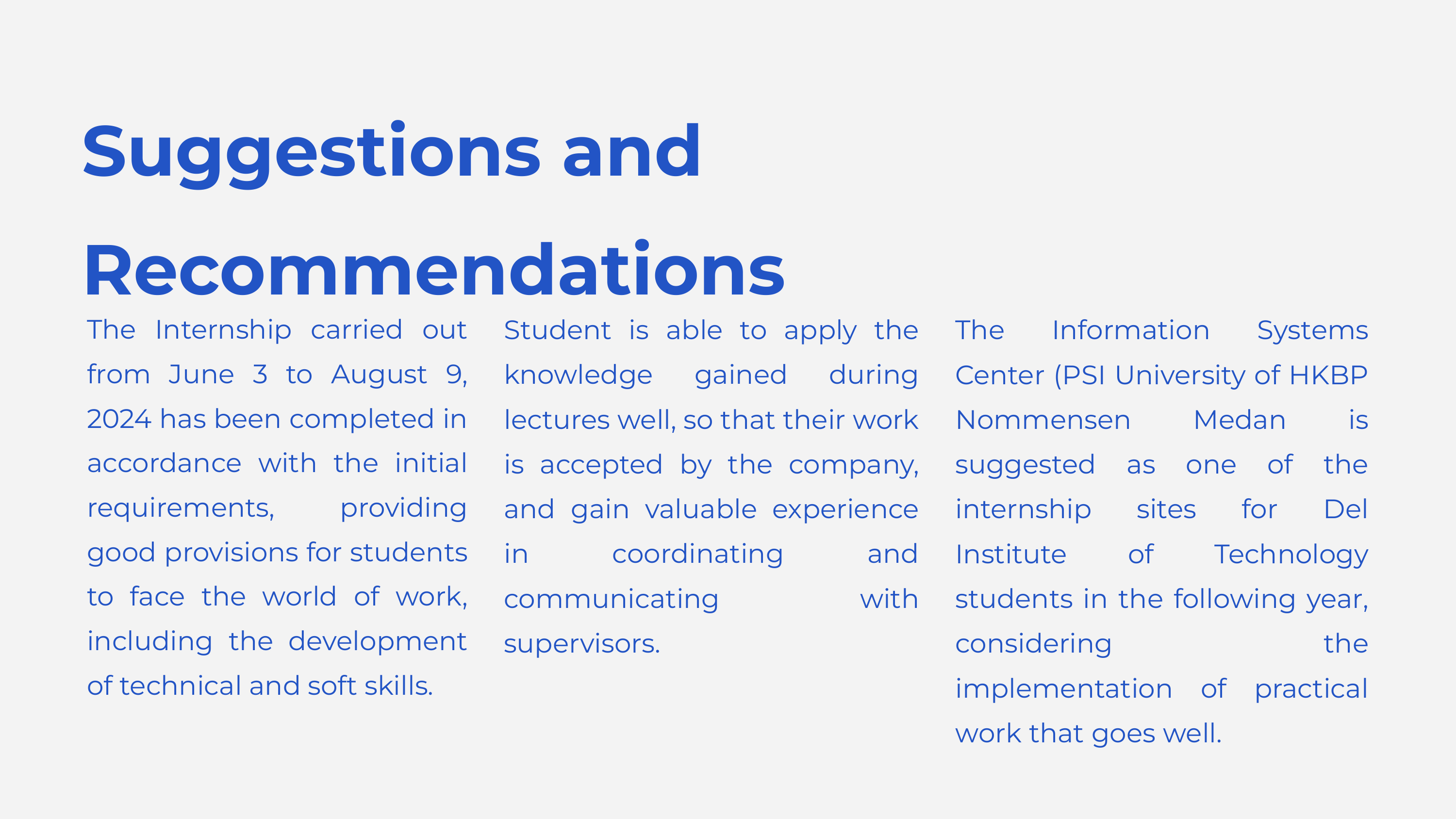

Suggestions and Recommendations
The Internship carried out from June 3 to August 9, 2024 has been completed in accordance with the initial requirements, providing good provisions for students to face the world of work, including the development of technical and soft skills.
Student is able to apply the knowledge gained during lectures well, so that their work is accepted by the company, and gain valuable experience in coordinating and communicating with supervisors.
The Information Systems Center (PSI University of HKBP Nommensen Medan is suggested as one of the internship sites for Del Institute of Technology students in the following year, considering the implementation of practical work that goes well.